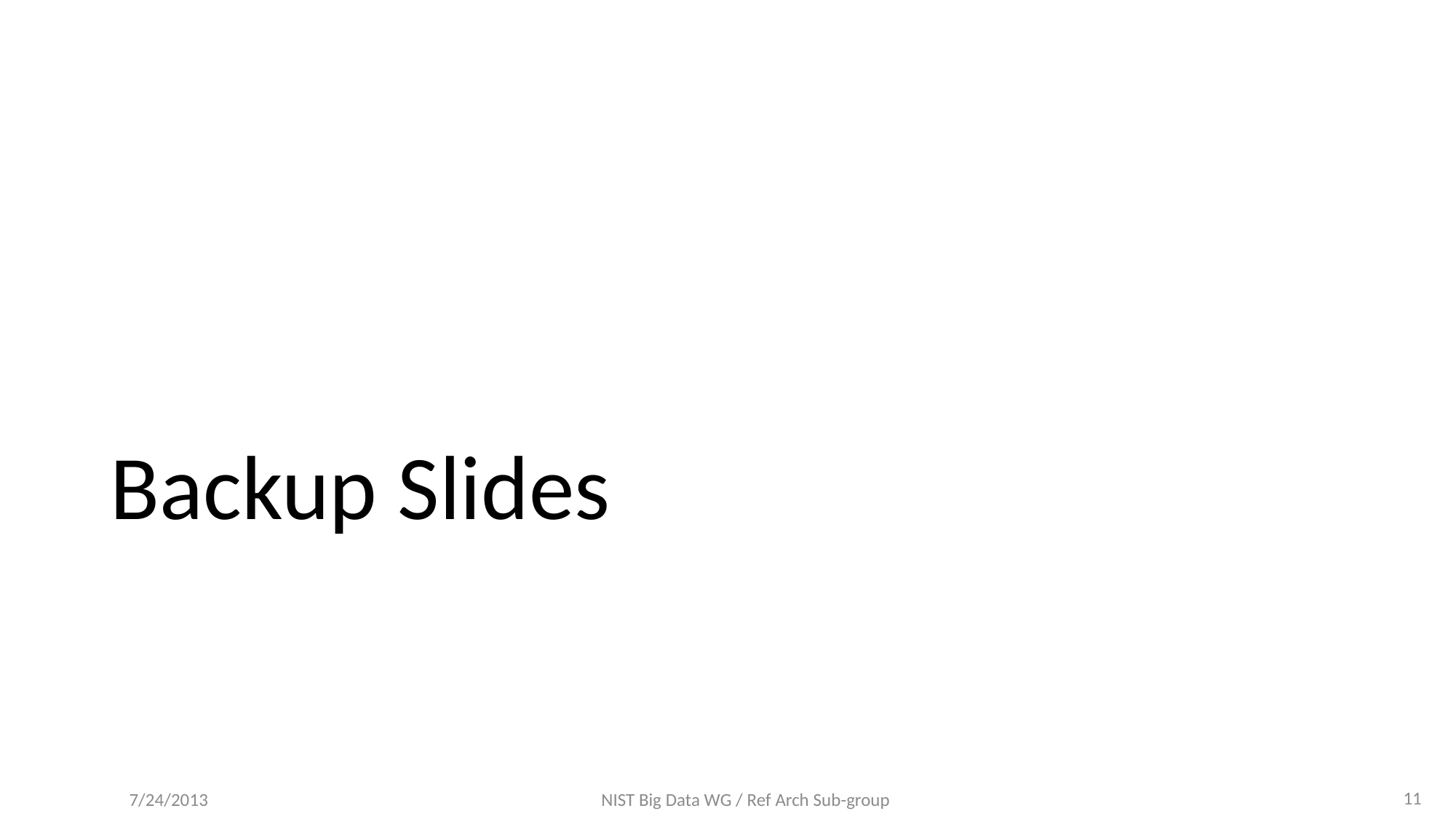

# Backup Slides

11
7/24/2013
NIST Big Data WG / Ref Arch Sub-group